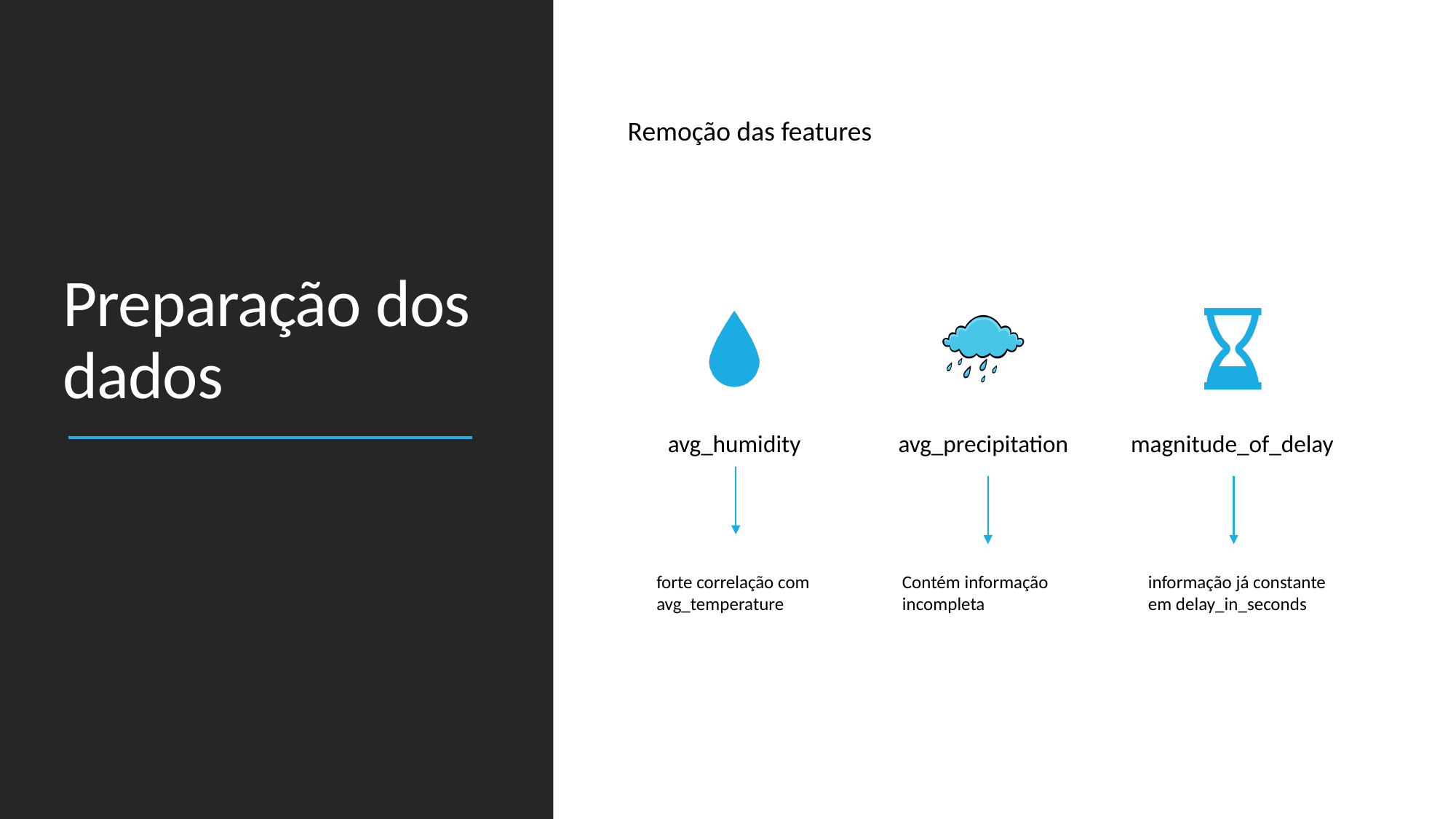

# Preparação dos dados
Remoção das features
avg_humidity
avg_precipitation
magnitude_of_delay
forte correlação com avg_temperature
Contém informação incompleta
informação já constante em delay_in_seconds